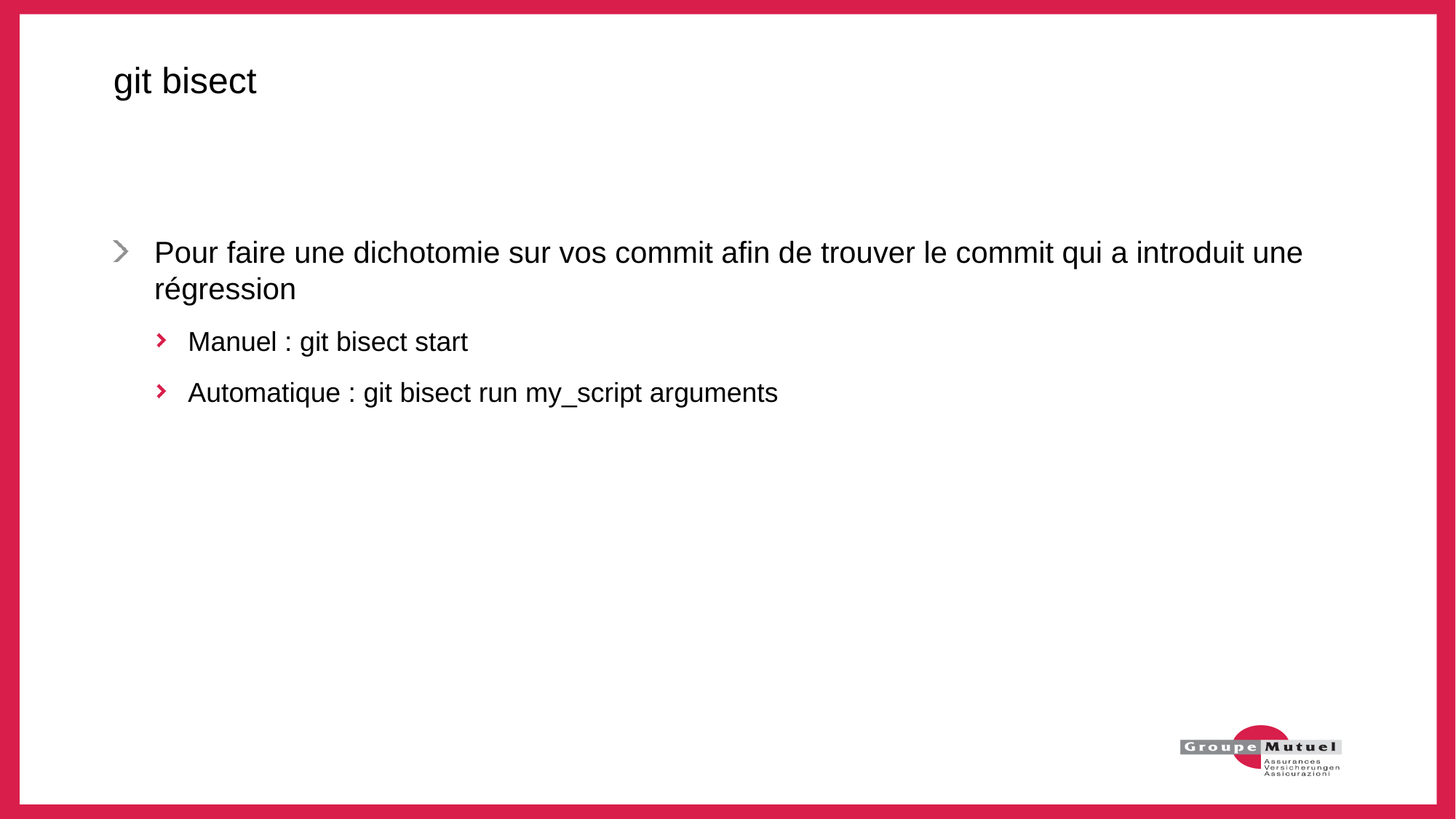

# git bisect
Pour faire une dichotomie sur vos commit afin de trouver le commit qui a introduit une régression
Manuel : git bisect start
Automatique : git bisect run my_script arguments